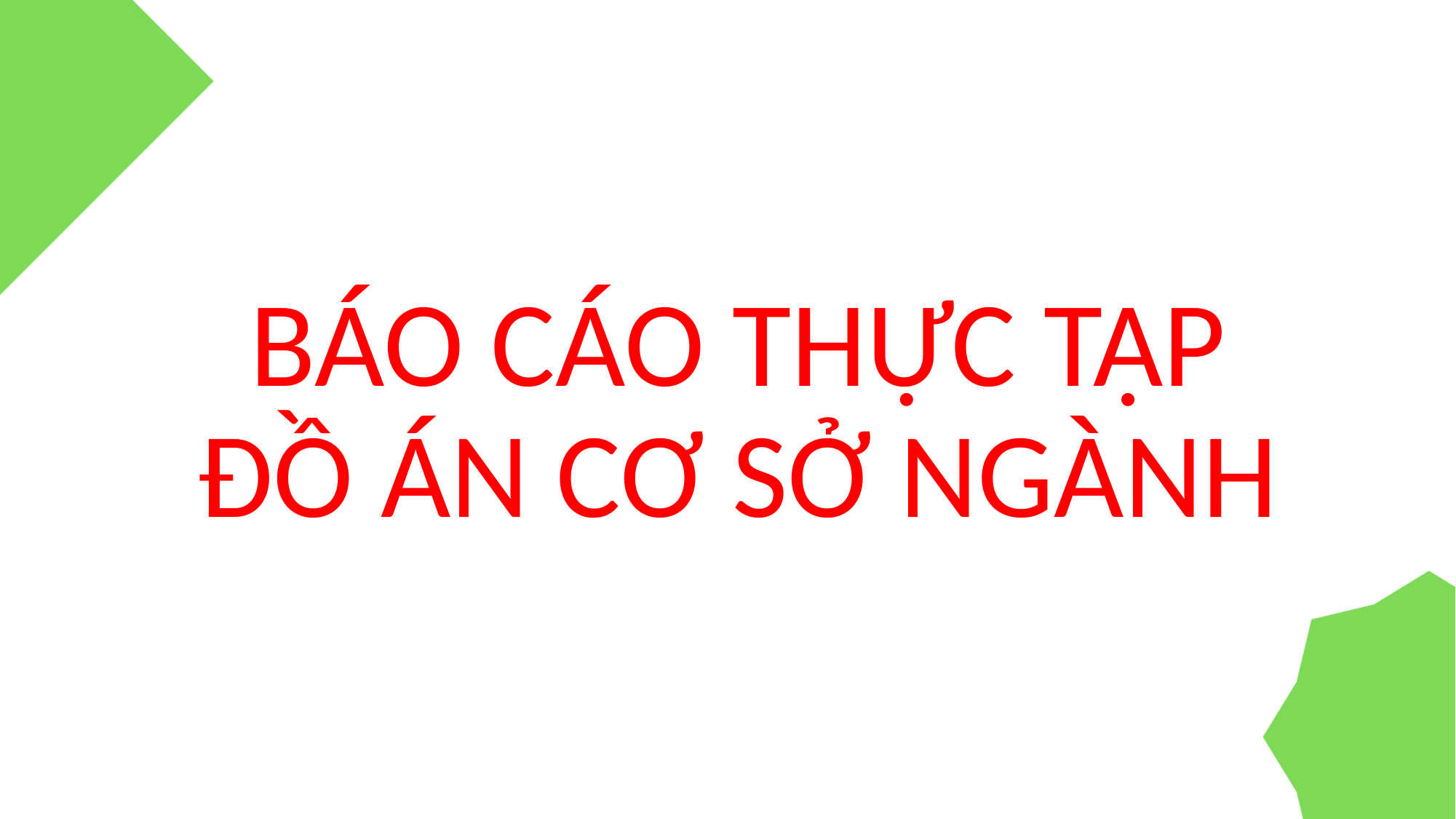

# BÁO CÁO THỰC TẬP ĐỒ ÁN CƠ SỞ NGÀNH